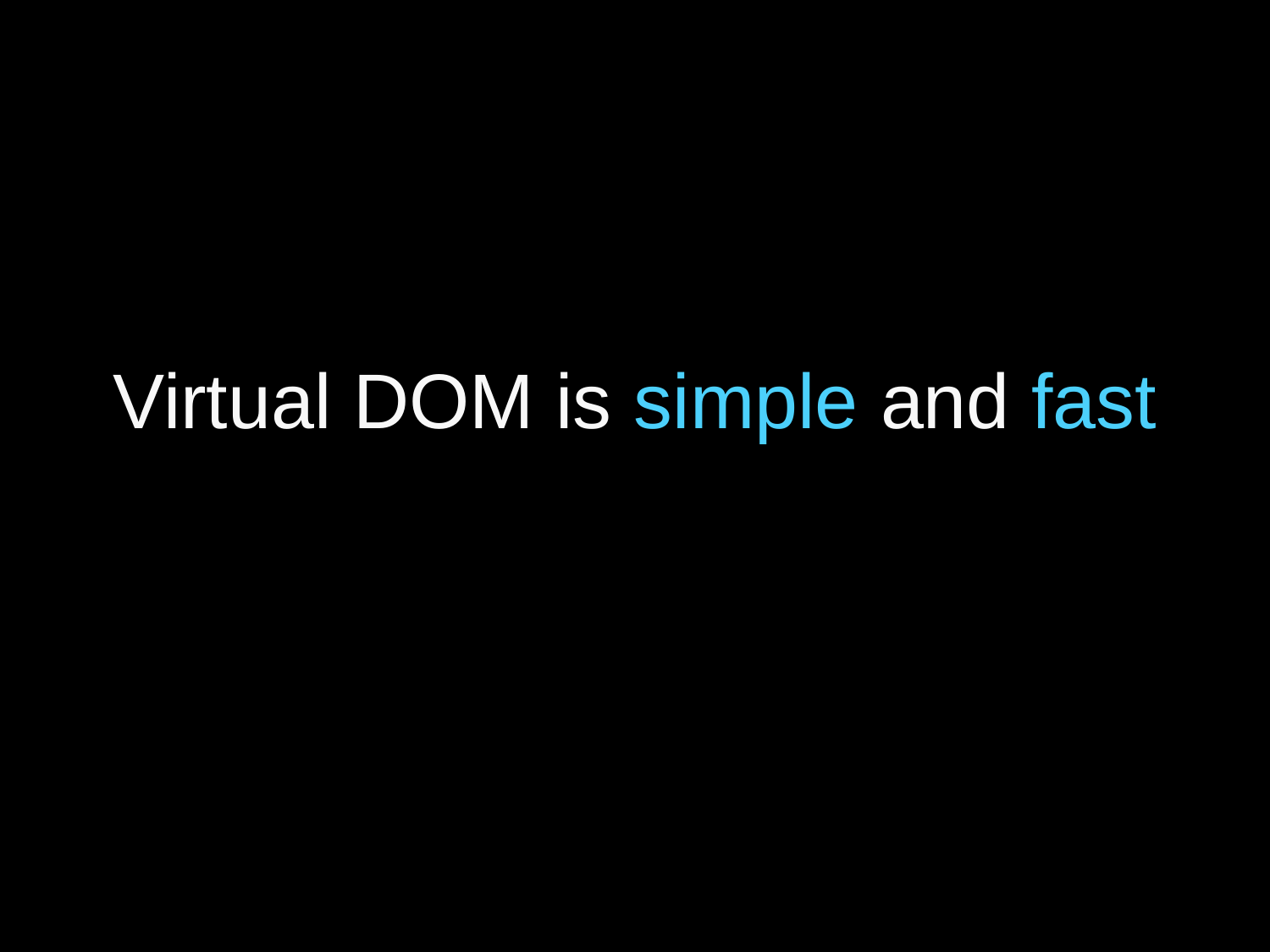

# Virtual DOM is simple and fast